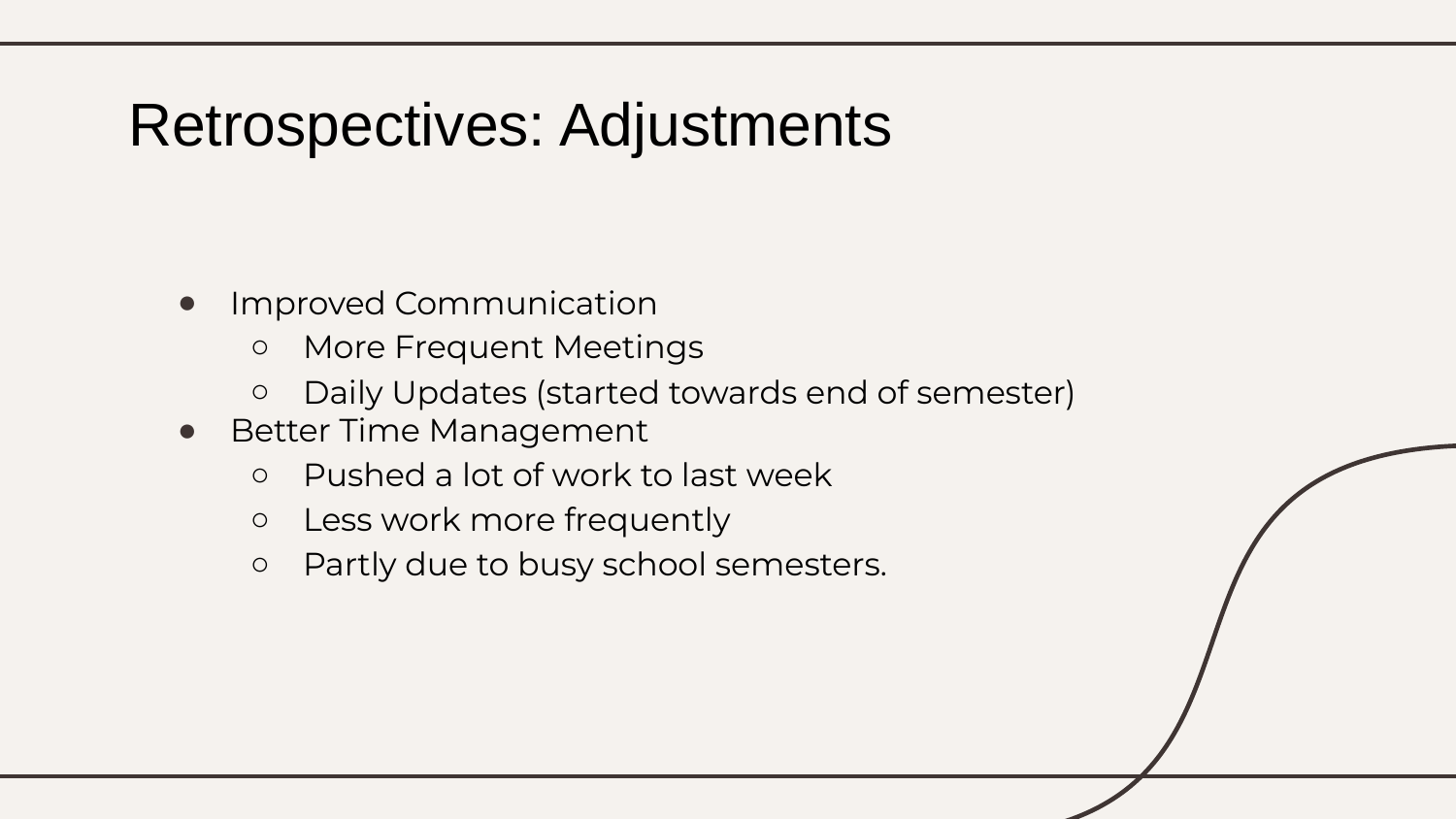

# Retrospectives: Adjustments
Improved Communication
More Frequent Meetings
Daily Updates (started towards end of semester)
Better Time Management
Pushed a lot of work to last week
Less work more frequently
Partly due to busy school semesters.